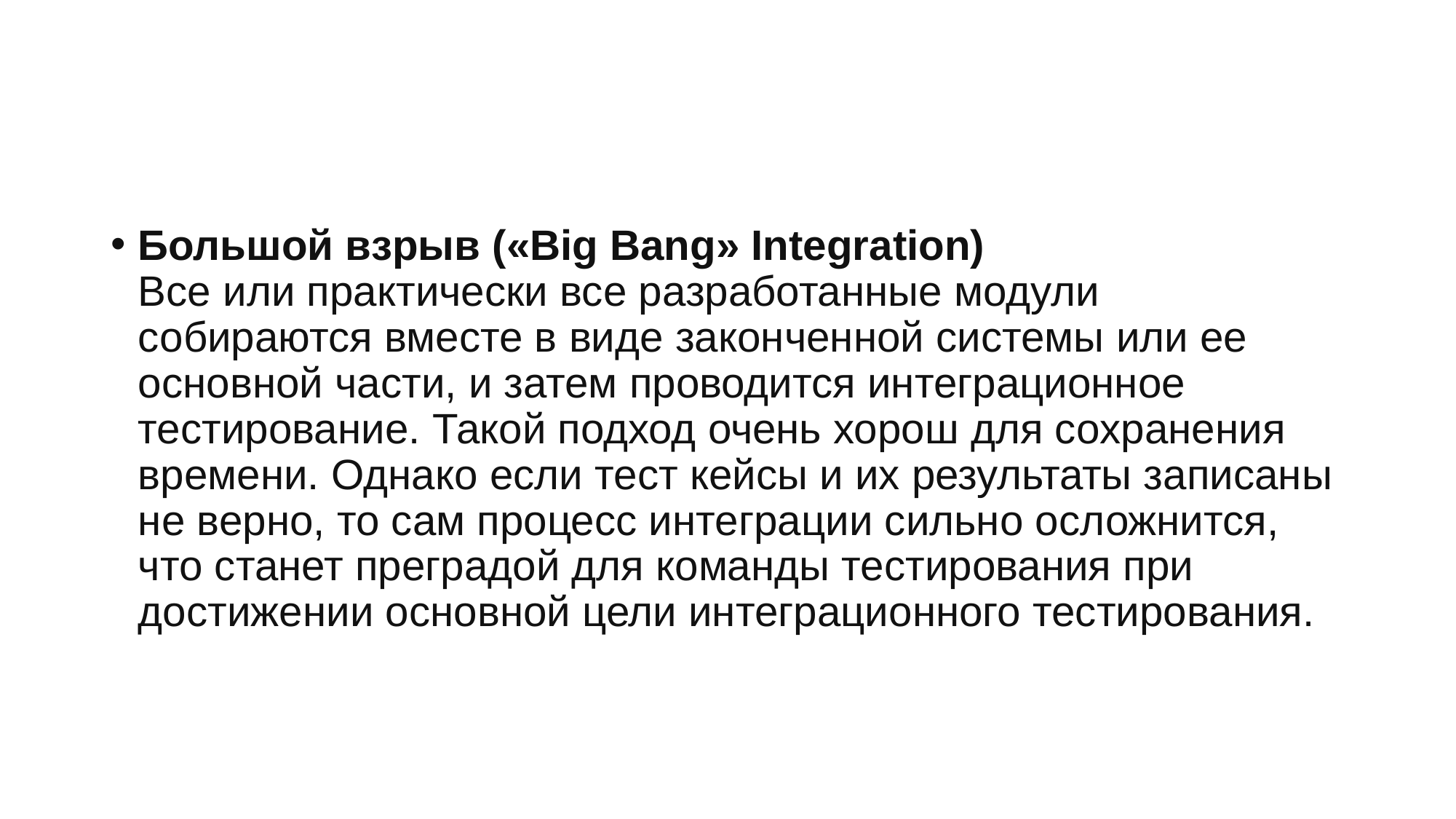

#
Большой взрыв («Big Bang» Integration)
Все или практически все разработанные модули собираются вместе в виде законченной системы или ее основной части, и затем проводится интеграционное тестирование. Такой подход очень хорош для сохранения времени. Однако если тест кейсы и их результаты записаны не верно, то сам процесс интеграции сильно осложнится, что станет преградой для команды тестирования при достижении основной цели интеграционного тестирования.